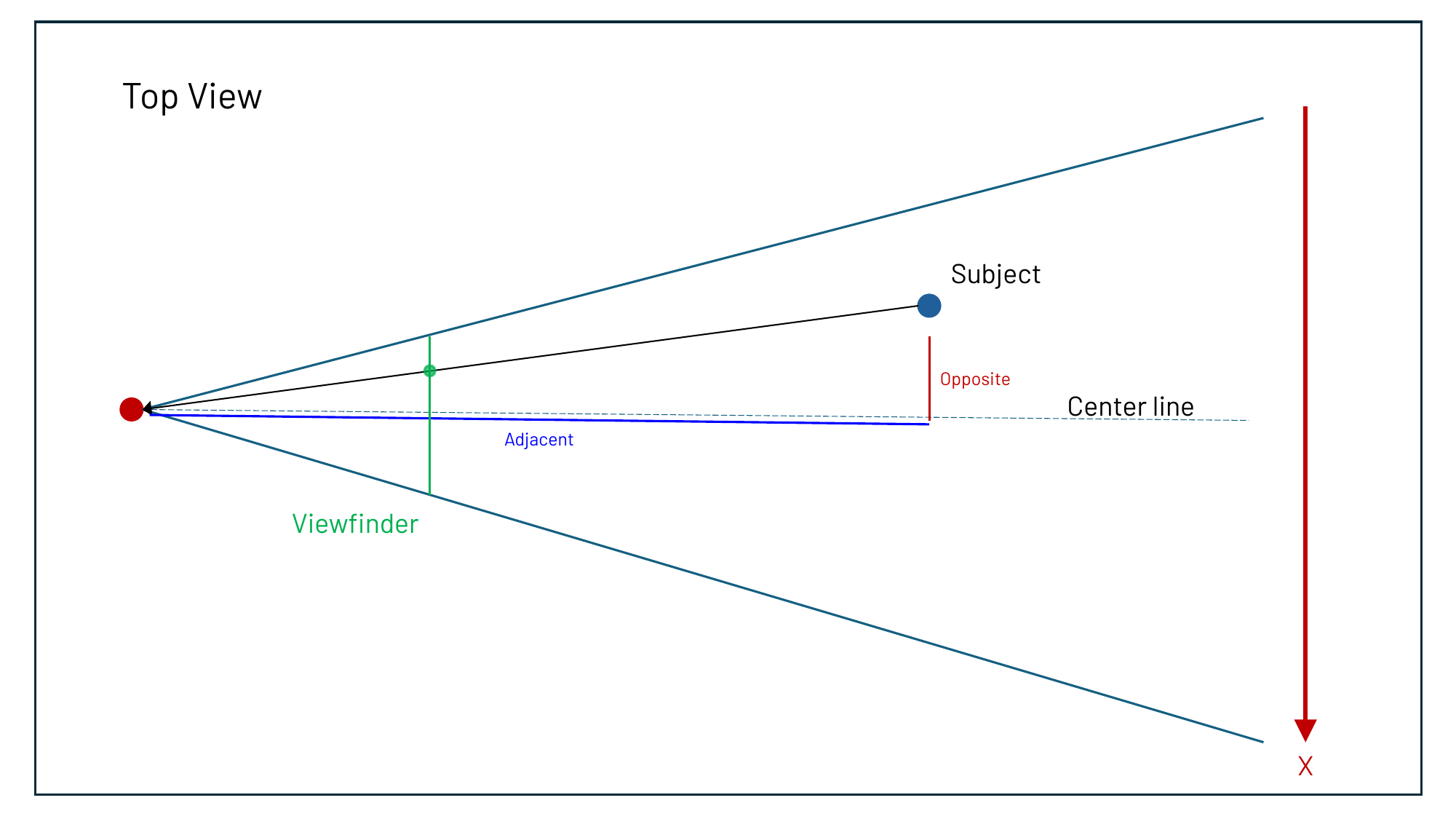

Top View
Subject

Opposite

Center line

Adjacent
Viewfinder
X